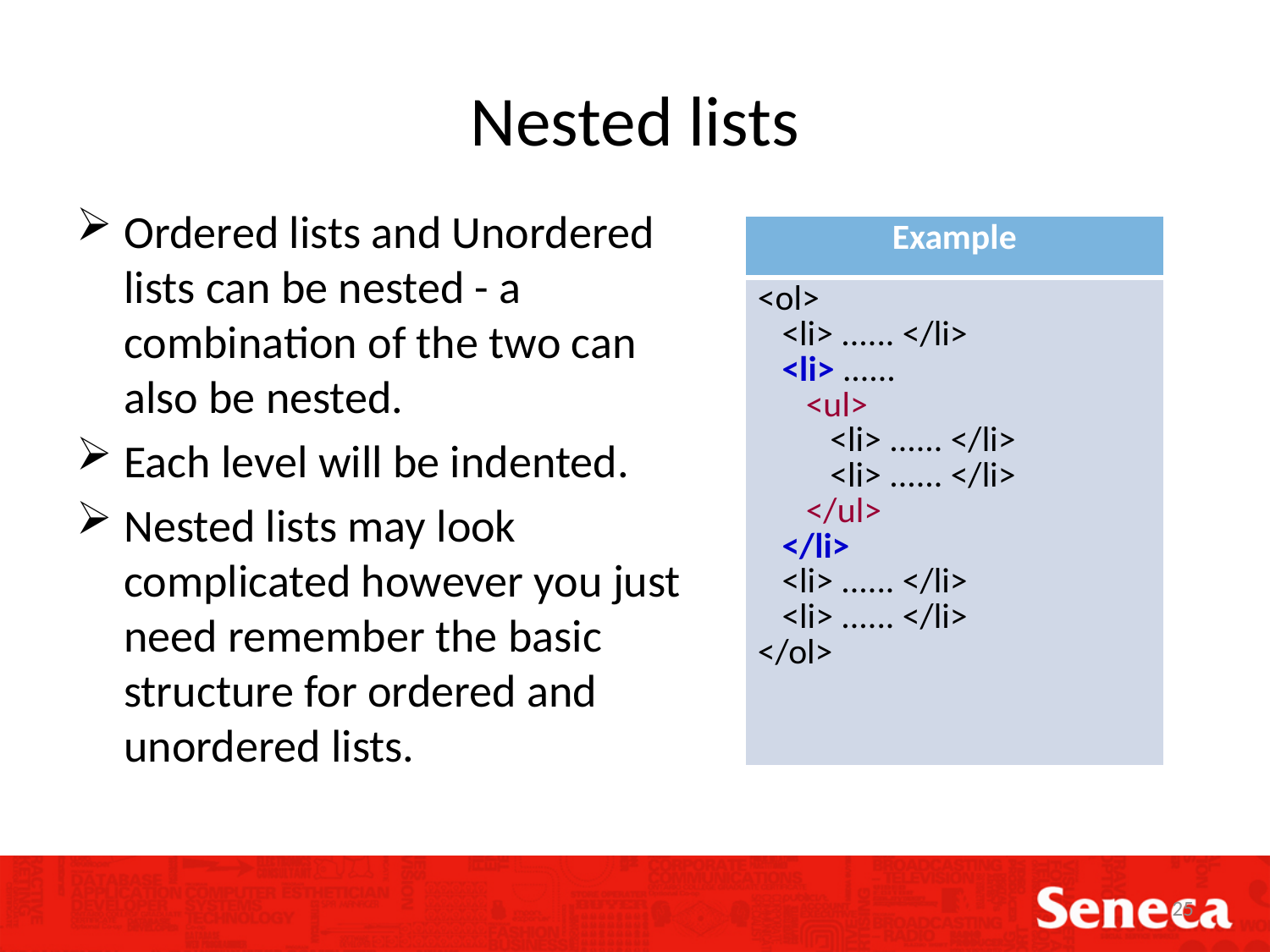

# Nested lists
Ordered lists and Unordered lists can be nested - a combination of the two can also be nested.
Each level will be indented.
Nested lists may look complicated however you just need remember the basic structure for ordered and unordered lists.
| Example |
| --- |
| <ol> <li> ...... </li> <li> ...... <ul> <li> ...... </li> <li> ...... </li> </ul> </li> <li> ...... </li> <li> ...... </li> </ol> |
25